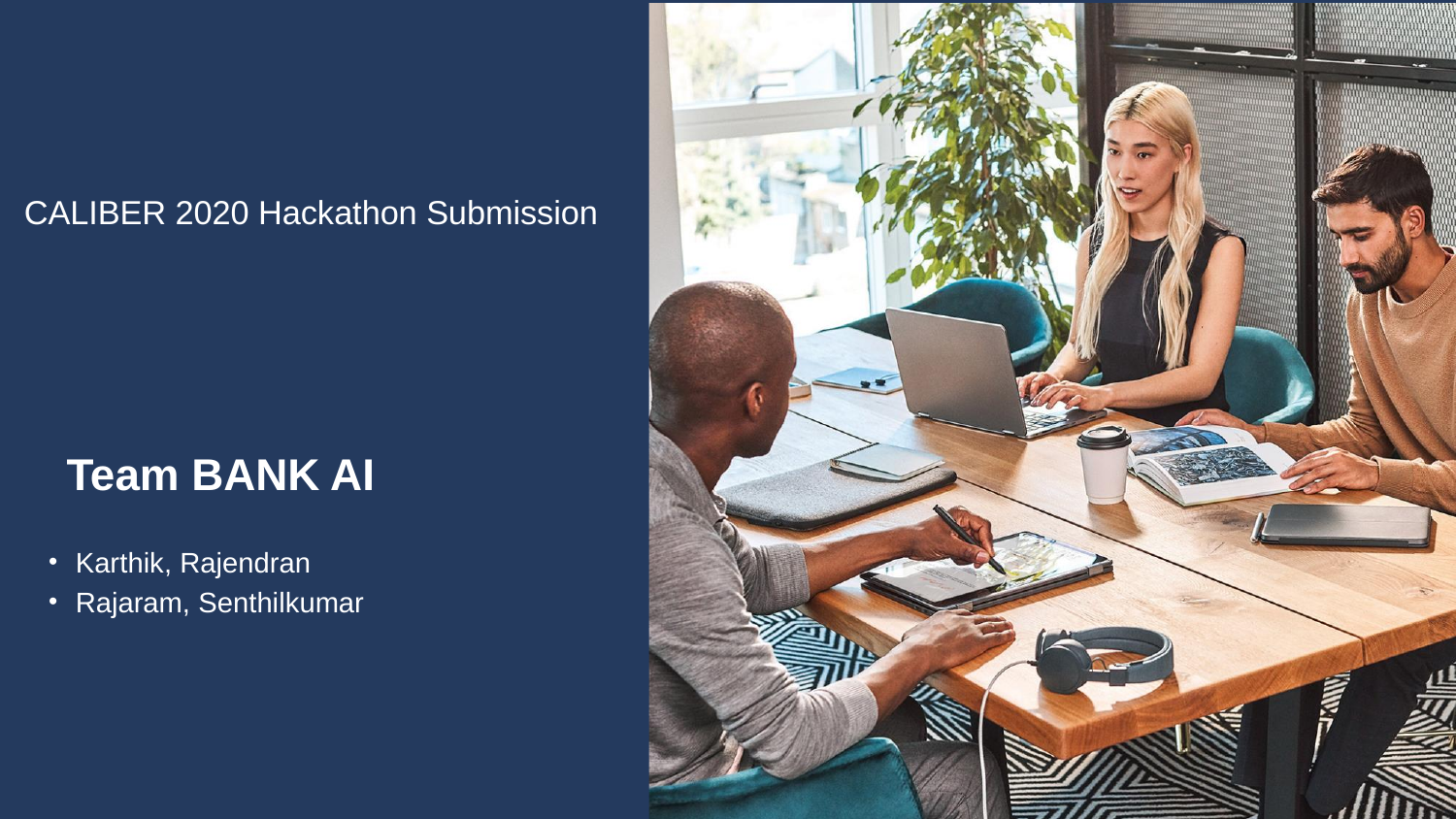

CALIBER 2020 Hackathon Submission
Team BANK AI

Karthik, Rajendran
Rajaram, Senthilkumar